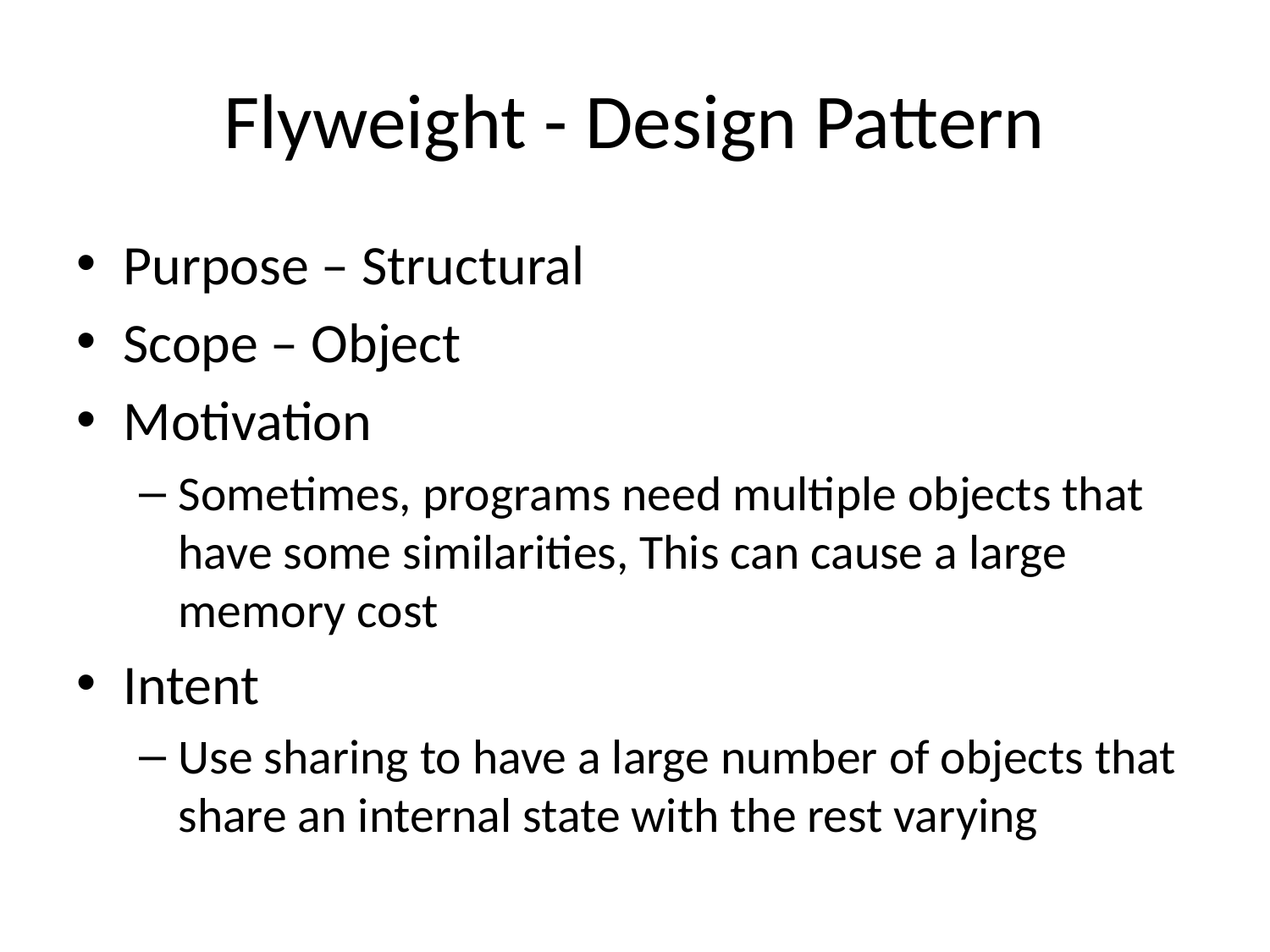

# Flyweight - Design Pattern
Purpose – Structural
Scope – Object
Motivation
Sometimes, programs need multiple objects that have some similarities, This can cause a large memory cost
Intent
Use sharing to have a large number of objects that share an internal state with the rest varying